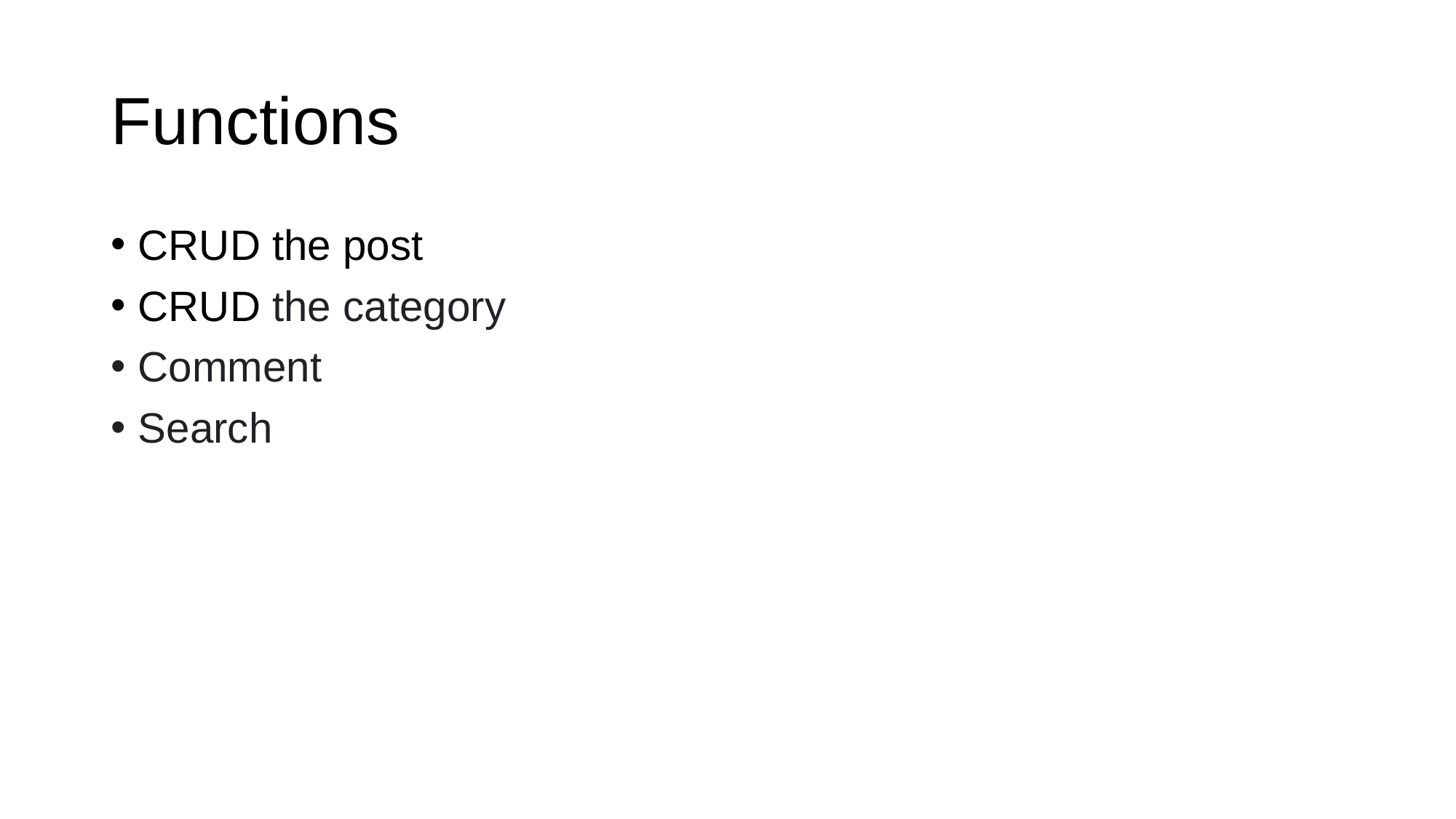

# Functions
CRUD the post
CRUD the category
Comment
Search